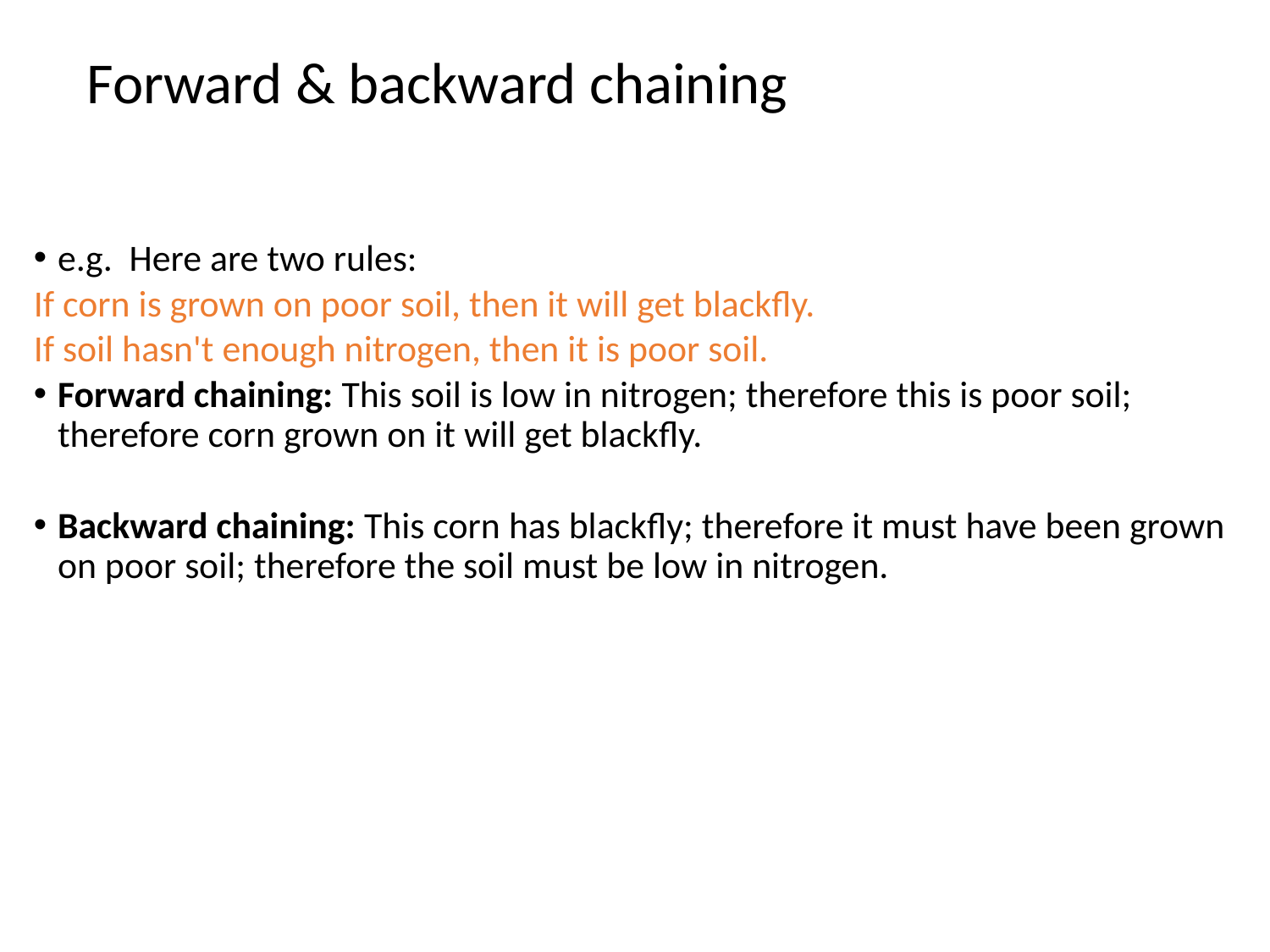

# Forward & backward chaining
e.g.  Here are two rules:
If corn is grown on poor soil, then it will get blackfly.
If soil hasn't enough nitrogen, then it is poor soil.
Forward chaining: This soil is low in nitrogen; therefore this is poor soil; therefore corn grown on it will get blackfly.

Backward chaining: This corn has blackfly; therefore it must have been grown on poor soil; therefore the soil must be low in nitrogen.